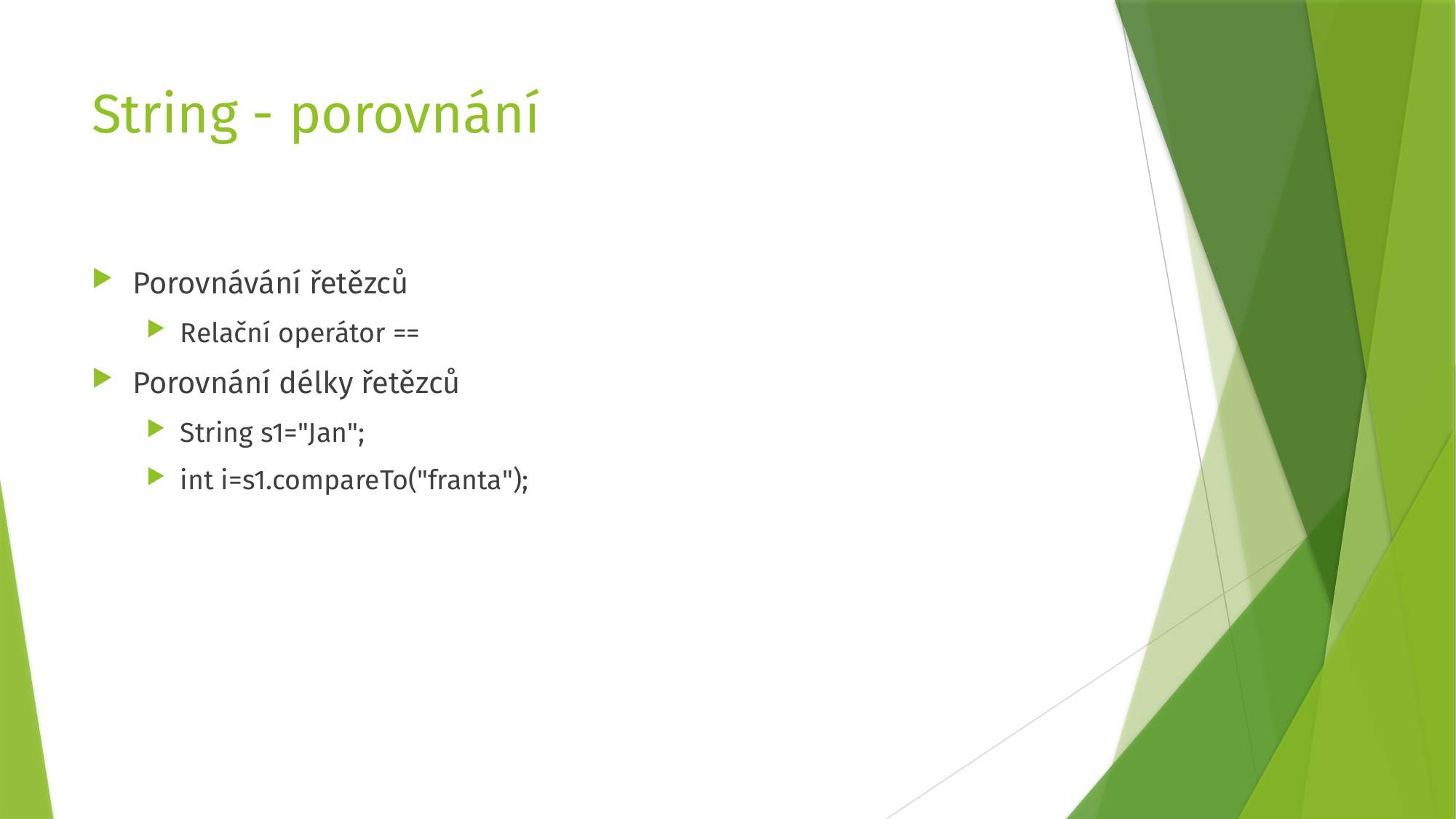

# String - porovnání
Porovnávání řetězců
Relační operátor ==
Porovnání délky řetězců
String s1="Jan";
int i=s1.compareTo("franta");